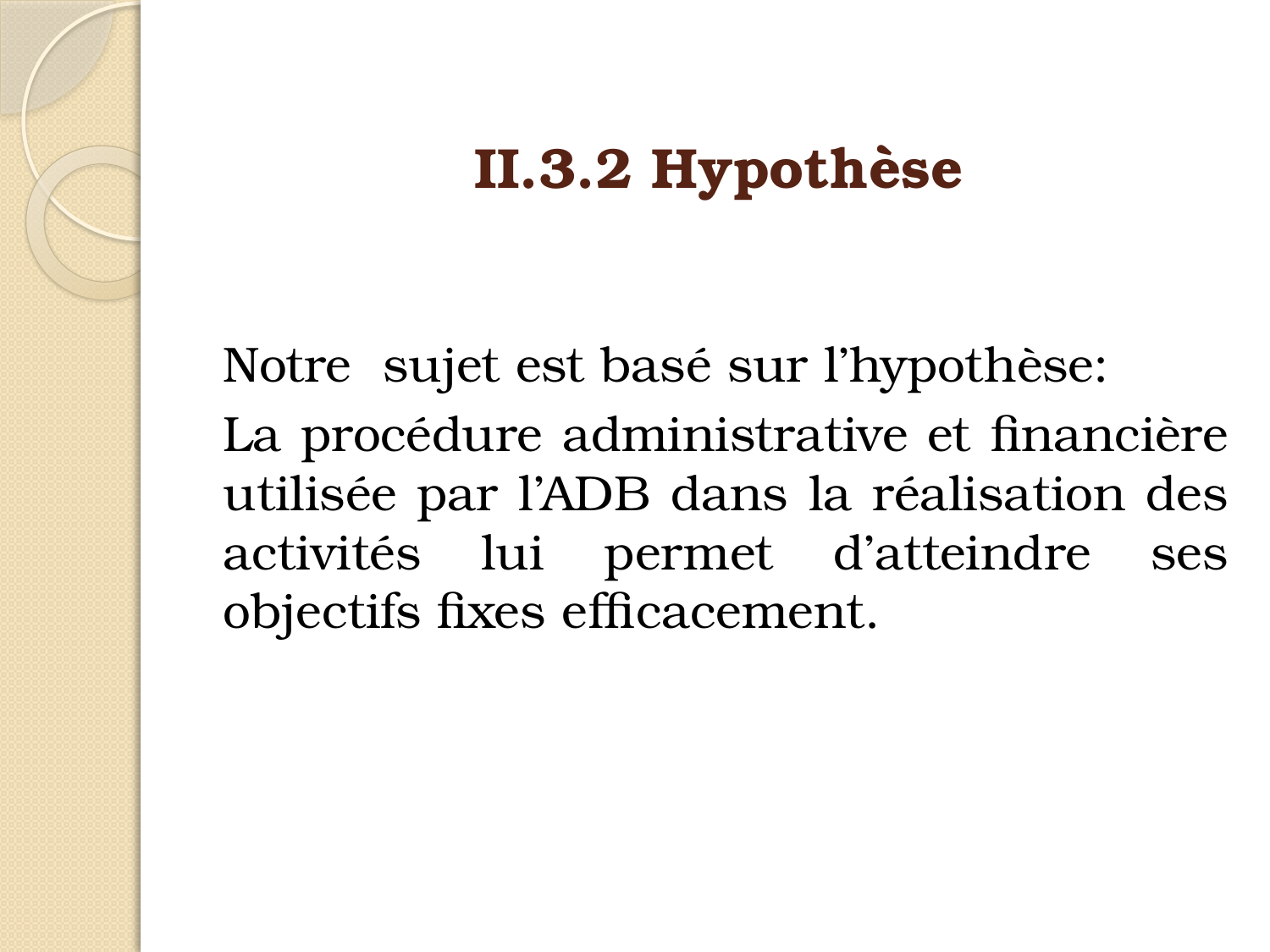

# II.3.2 Hypothèse
Notre  sujet est basé sur l’hypothèse:
La procédure administrative et financière utilisée par l’ADB dans la réalisation des activités lui permet d’atteindre ses objectifs fixes efficacement.